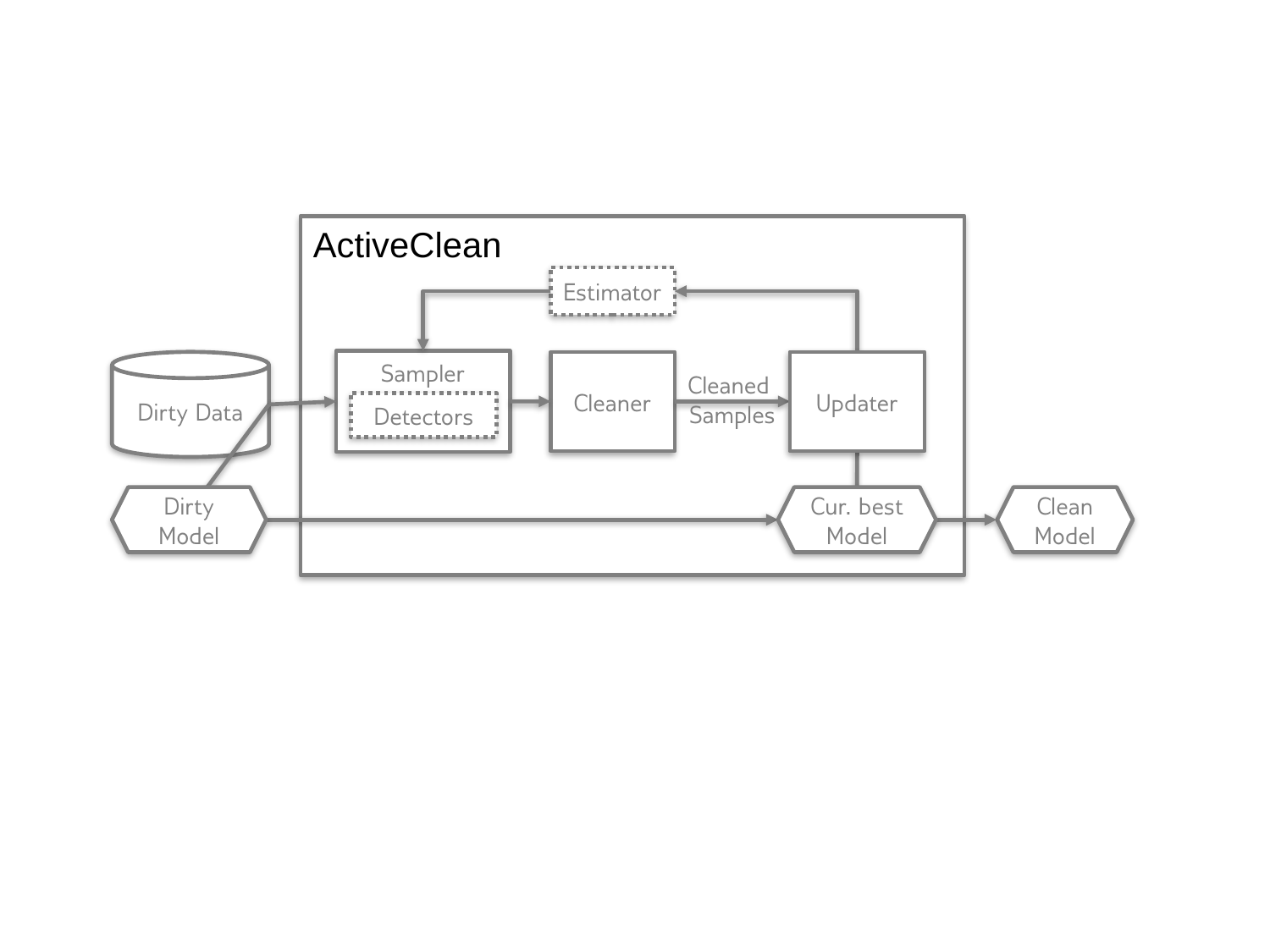

ActiveClean
Estimator
Sampler
Cleaner
Dirty Data
Updater
Cleaned
Samples
Detectors
Dirty
Model
Cur. best
Model
Clean
Model